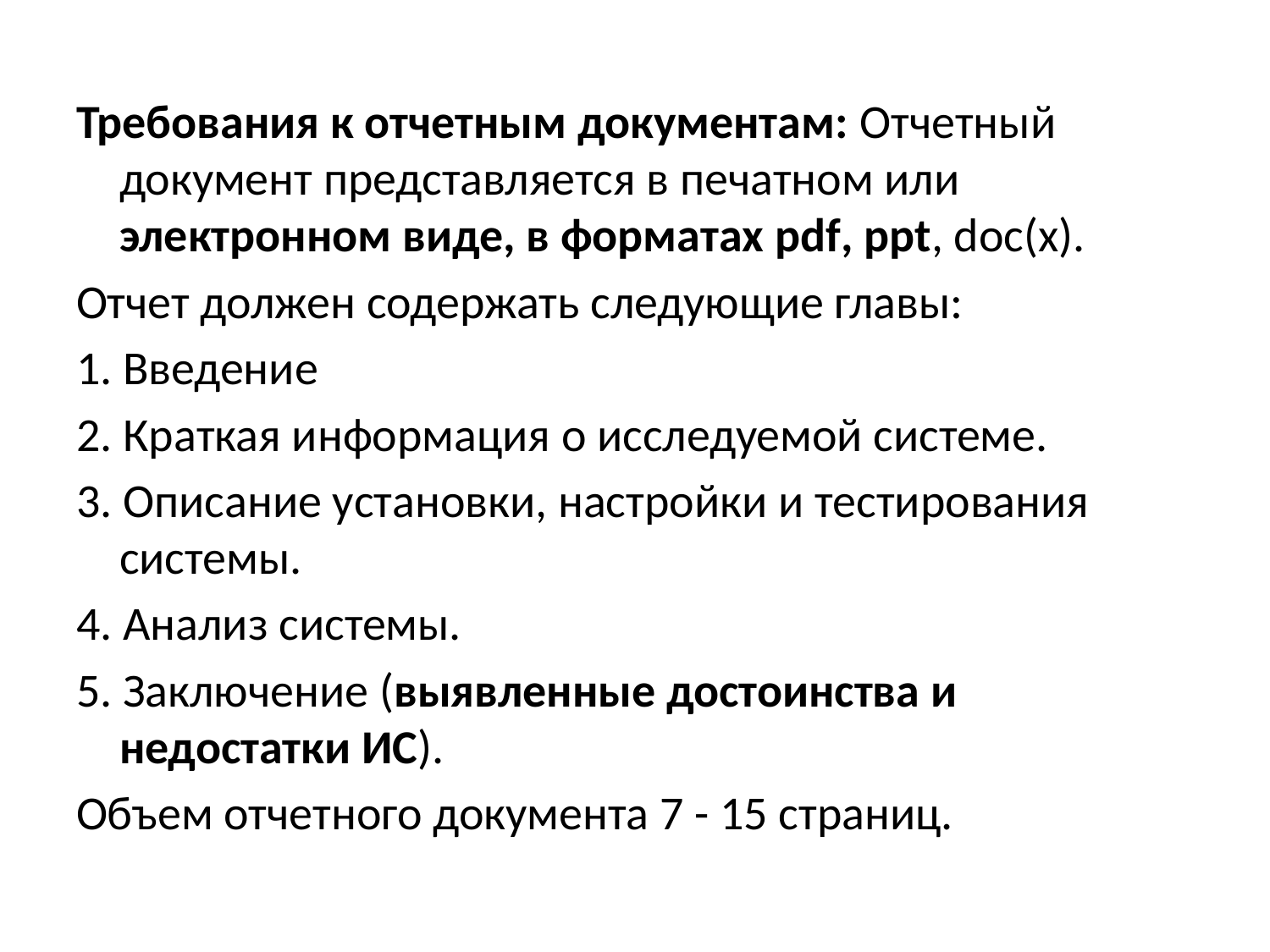

Требования к отчетным документам: Отчетный документ представляется в печатном или электронном виде, в форматах pdf, ppt, doc(x).
Отчет должен содержать следующие главы:
1. Введение
2. Краткая информация о исследуемой системе.
3. Описание установки, настройки и тестирования системы.
4. Анализ системы.
5. Заключение (выявленные достоинства и недостатки ИС).
Объем отчетного документа 7 - 15 страниц.